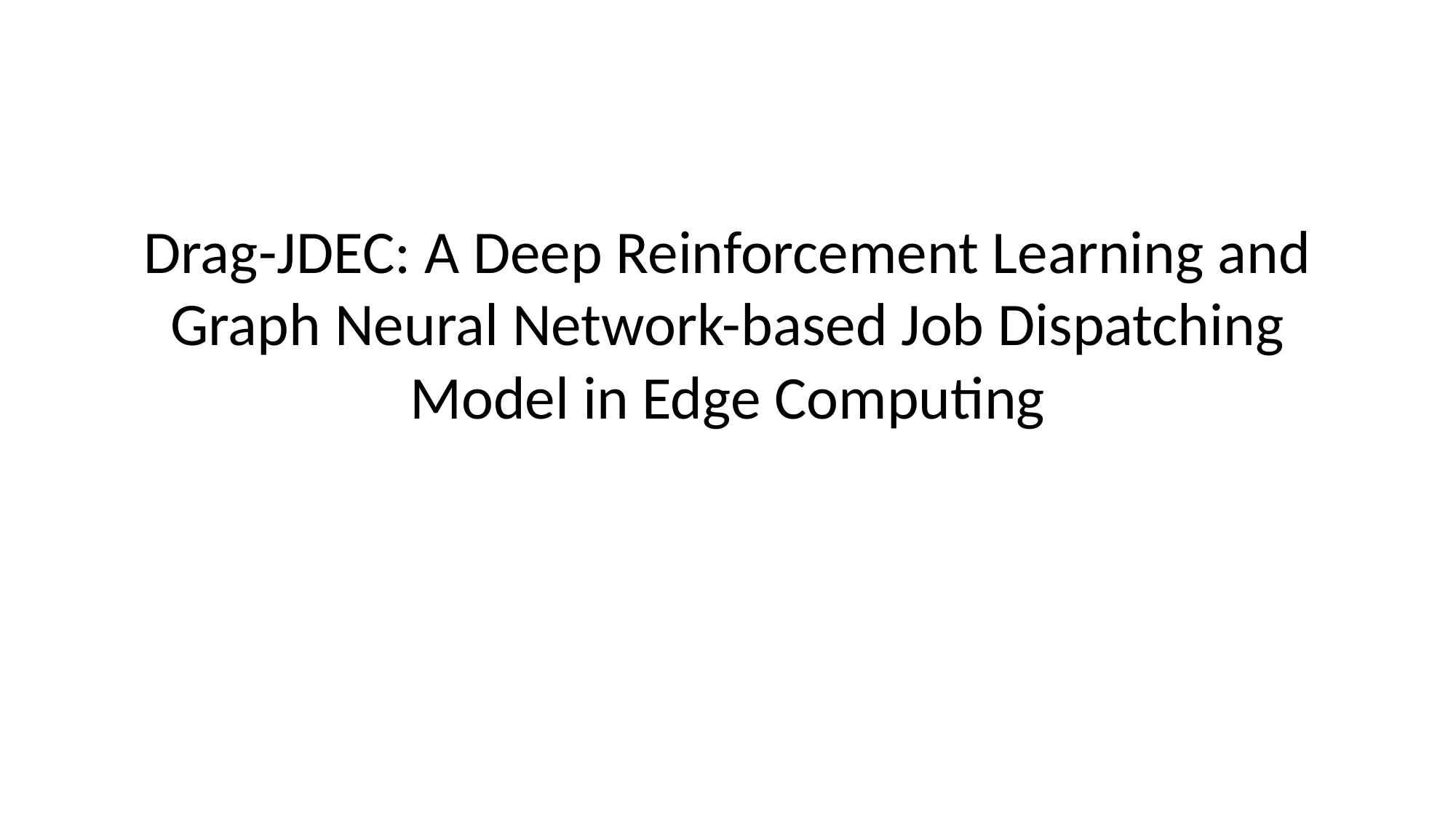

Drag-JDEC: A Deep Reinforcement Learning and
Graph Neural Network-based Job Dispatching
Model in Edge Computing